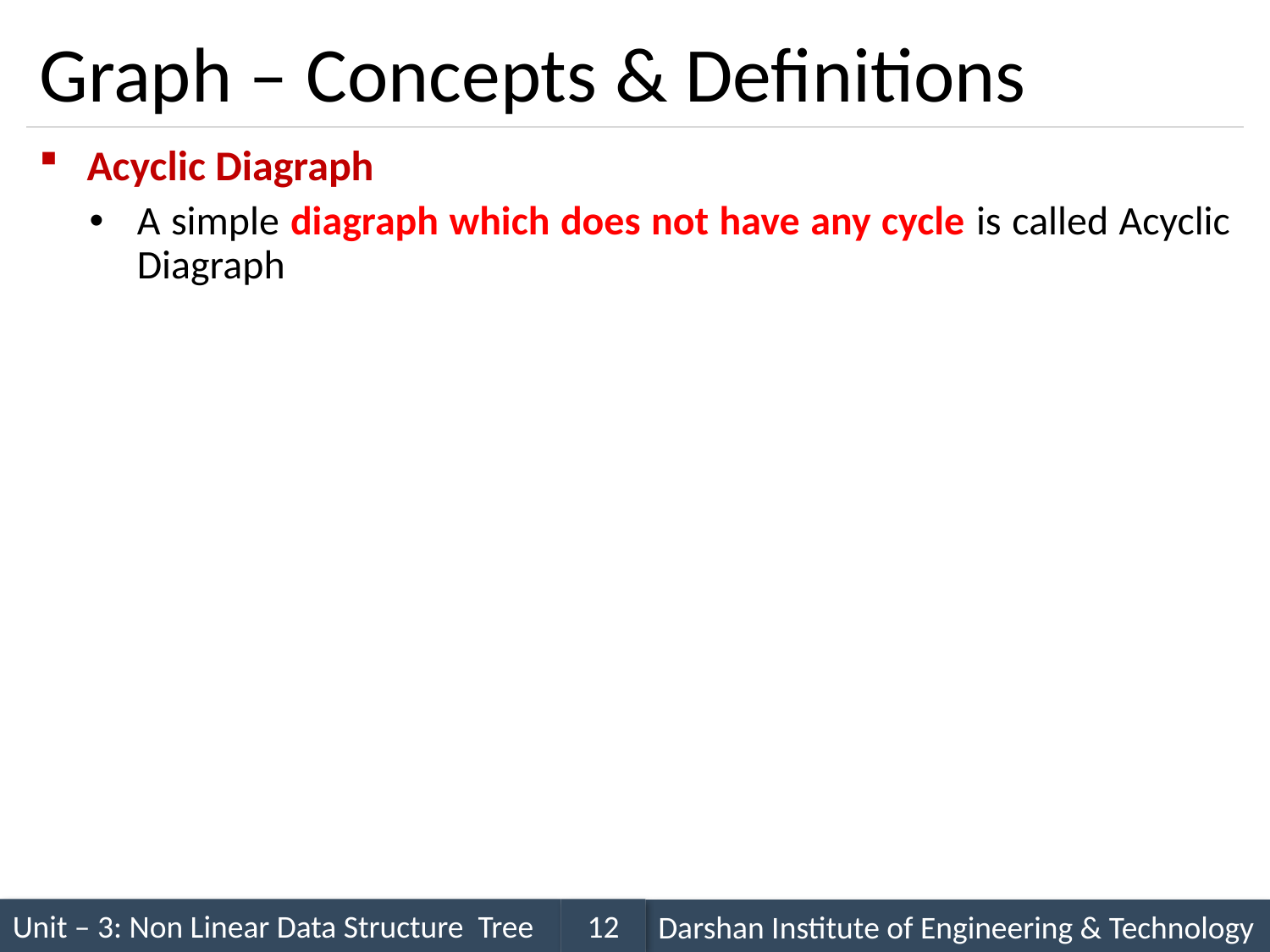

# Graph – Concepts & Definitions
Acyclic Diagraph
A simple diagraph which does not have any cycle is called Acyclic Diagraph